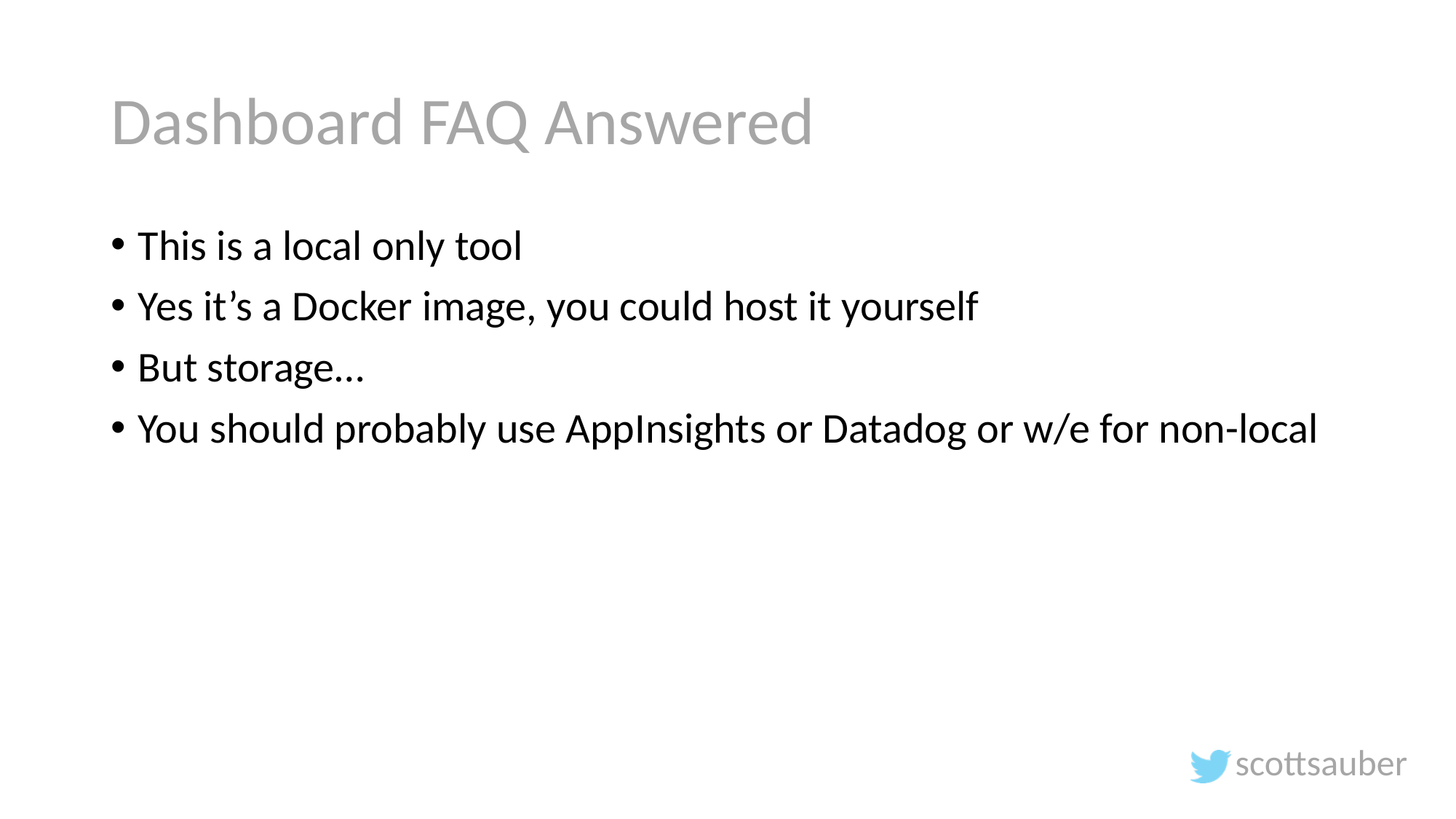

# Dashboard FAQ Answered
This is a local only tool
Yes it’s a Docker image, you could host it yourself
But storage…
You should probably use AppInsights or Datadog or w/e for non-local
scottsauber